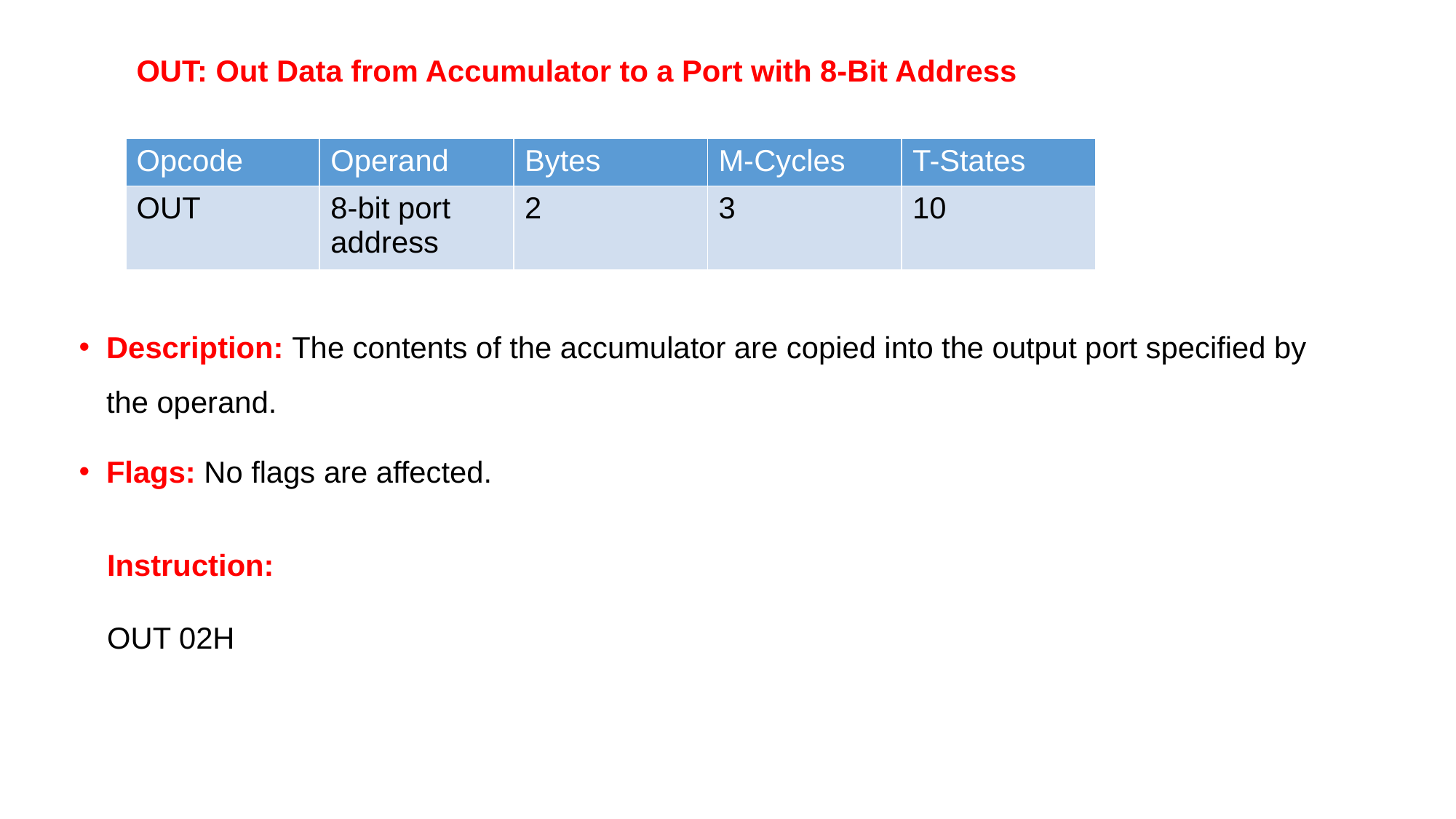

OUT: Out Data from Accumulator to a Port with 8-Bit Address
| Opcode | Operand | Bytes | M-Cycles | T-States |
| --- | --- | --- | --- | --- |
| OUT | 8-bit port address | 2 | 3 | 10 |
Description: The contents of the accumulator are copied into the output port specified by the operand.
Flags: No flags are affected.
Instruction:

OUT 02H